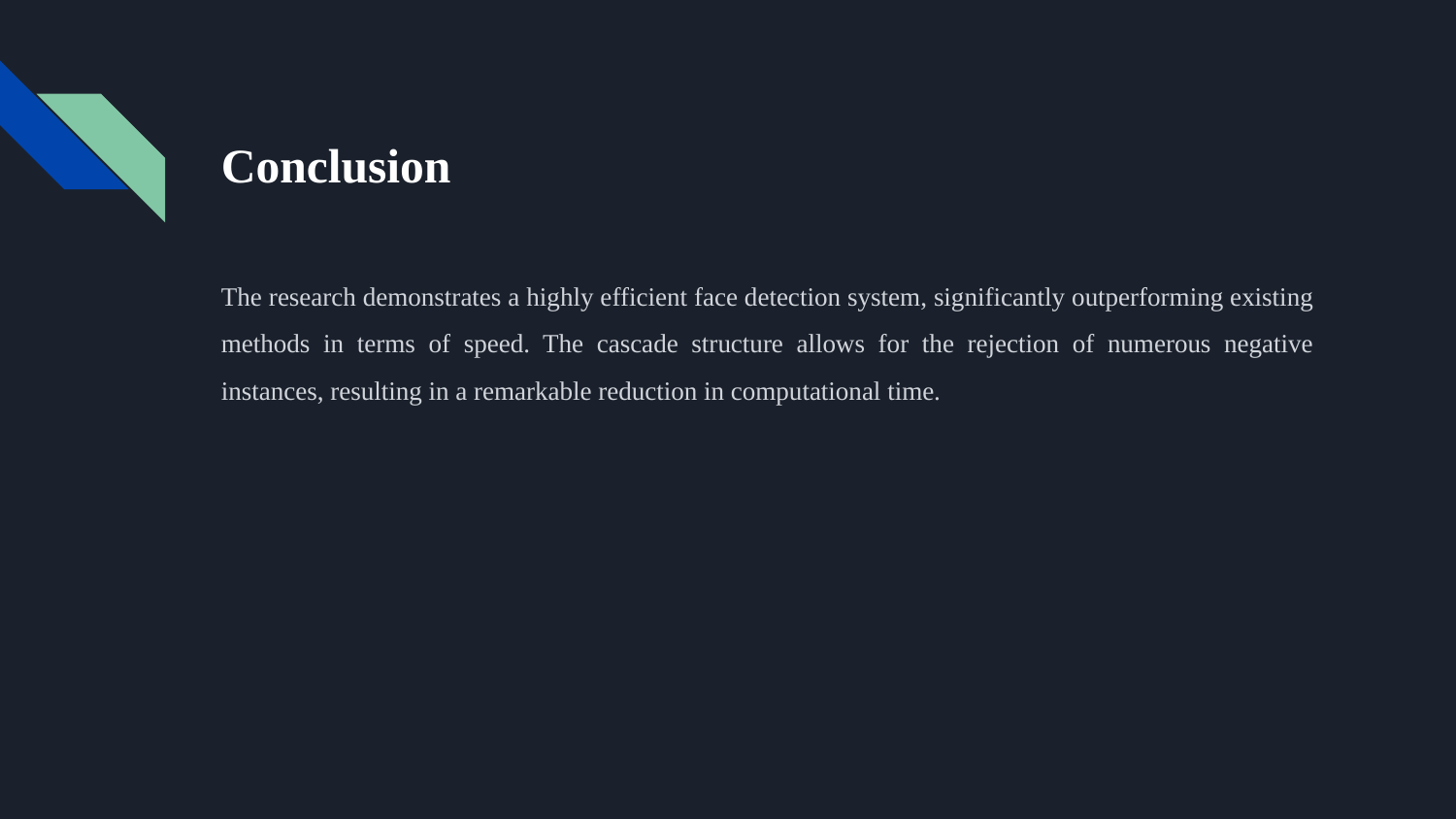

# Conclusion
The research demonstrates a highly efficient face detection system, significantly outperforming existing methods in terms of speed. The cascade structure allows for the rejection of numerous negative instances, resulting in a remarkable reduction in computational time.